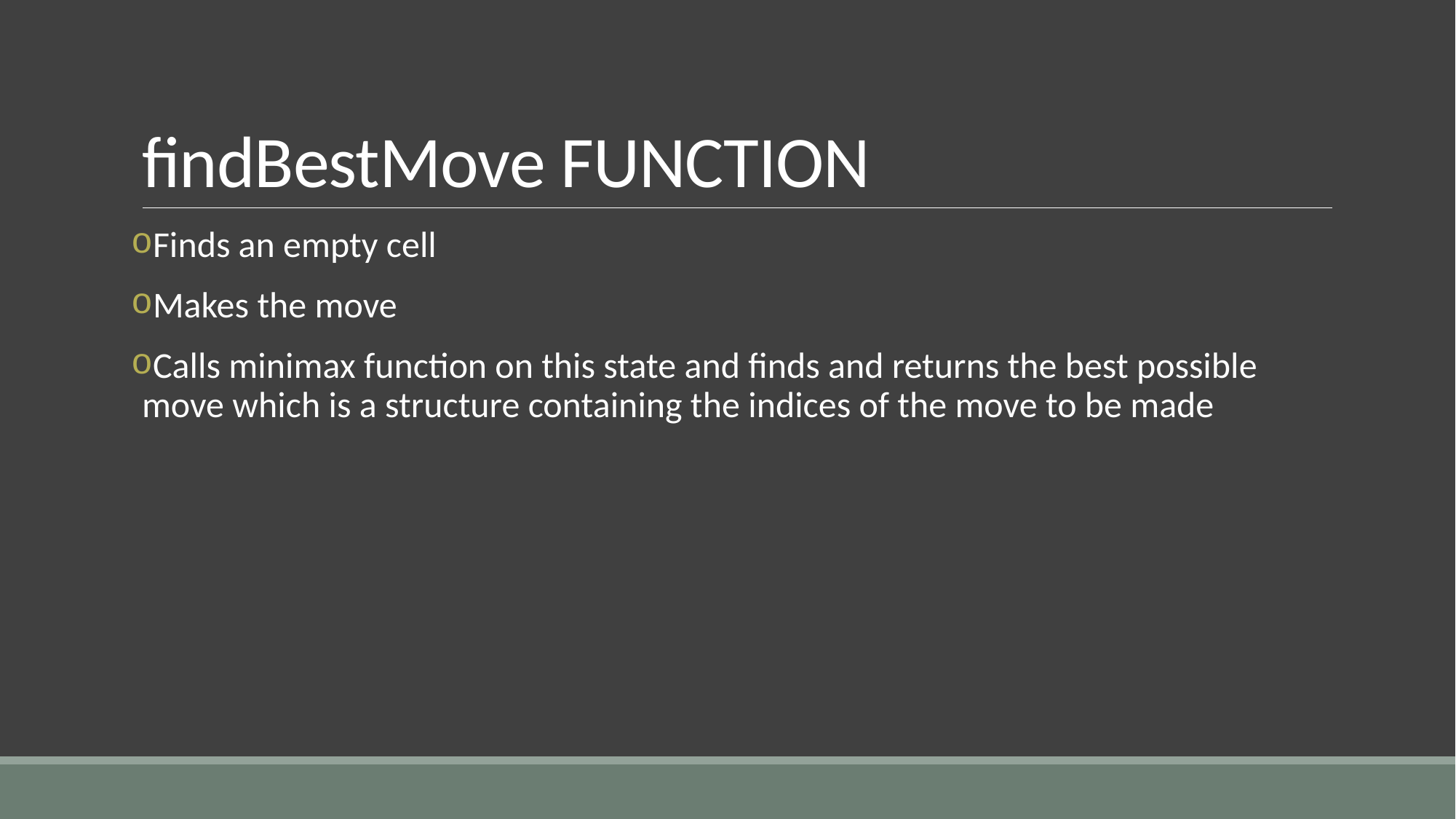

# findBestMove FUNCTION
Finds an empty cell
Makes the move
Calls minimax function on this state and finds and returns the best possible move which is a structure containing the indices of the move to be made